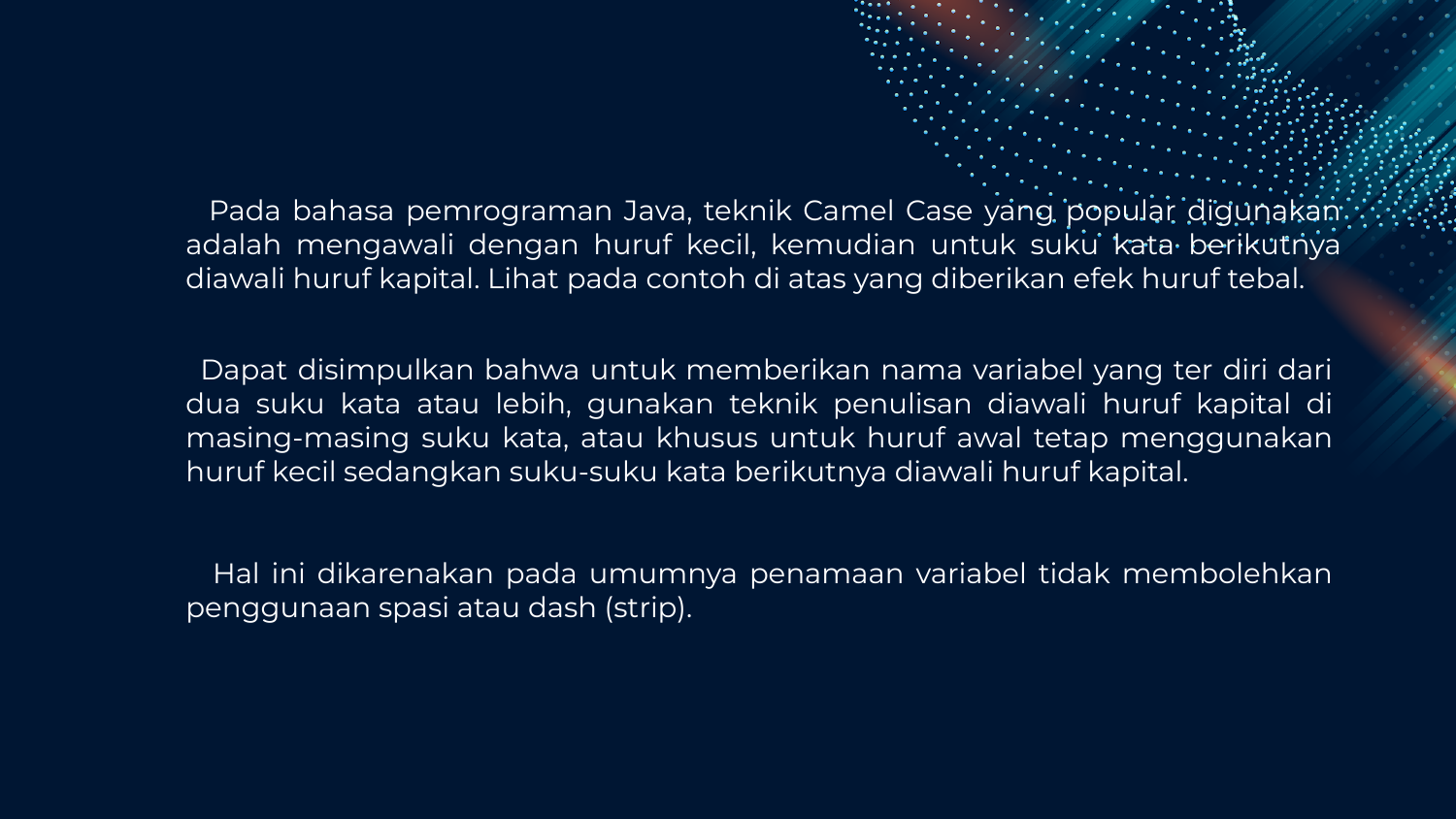

Pada bahasa pemrograman Java, teknik Camel Case yang popular digunakan adalah mengawali dengan huruf kecil, kemudian untuk suku kata berikutnya diawali huruf kapital. Lihat pada contoh di atas yang diberikan efek huruf tebal.

       Dapat disimpulkan bahwa untuk memberikan nama variabel yang ter diri dari dua suku kata atau lebih, gunakan teknik penulisan diawali huruf kapital di masing-masing suku kata, atau khusus untuk huruf awal tetap menggunakan huruf kecil sedangkan suku-suku kata berikutnya diawali huruf kapital.

       Hal ini dikarenakan pada umumnya penamaan variabel tidak membolehkan penggunaan spasi atau dash (strip).